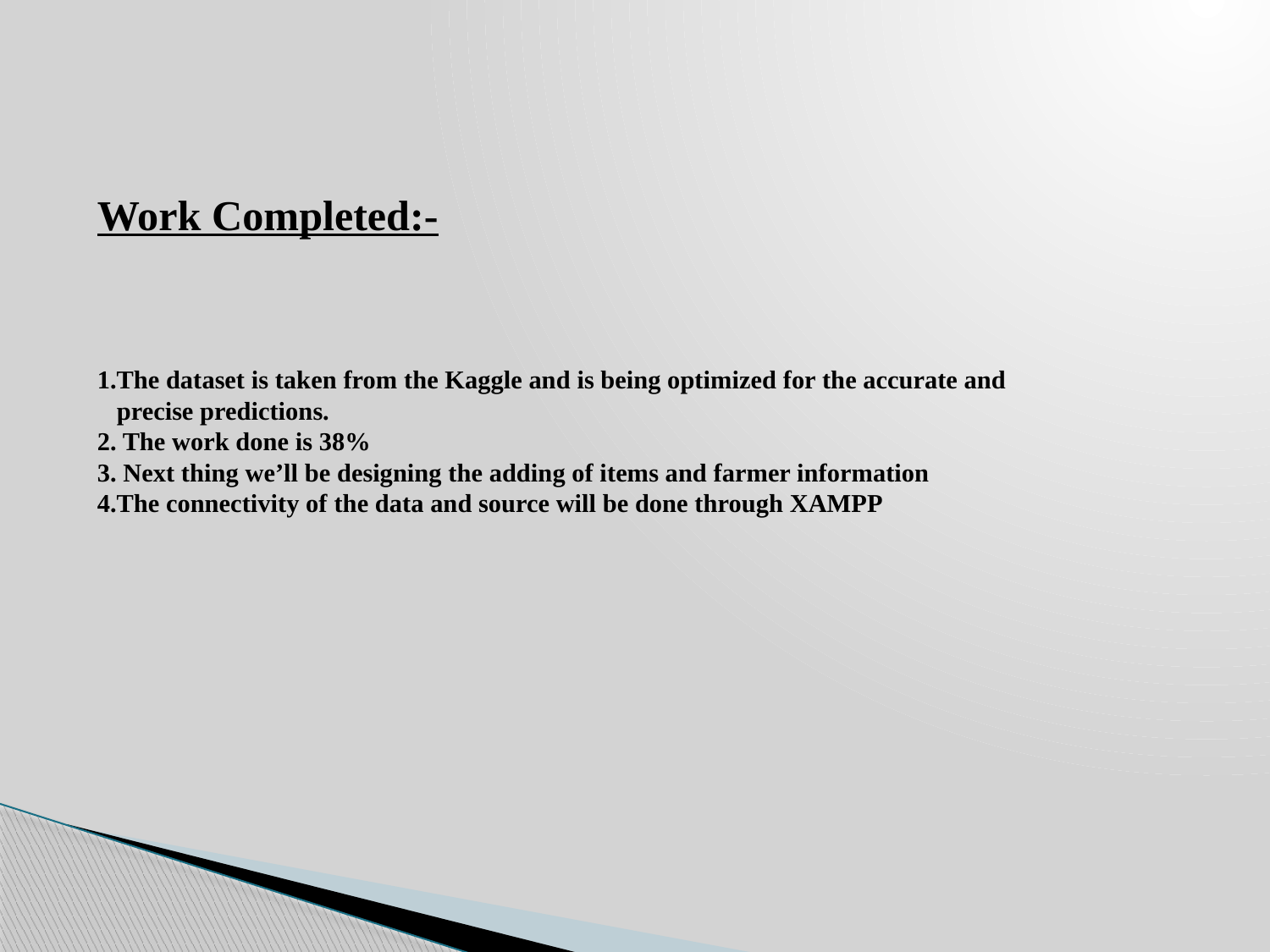

# Work Completed:- 1.The dataset is taken from the Kaggle and is being optimized for the accurate and precise predictions. 2. The work done is 38% 3. Next thing we’ll be designing the adding of items and farmer information 4.The connectivity of the data and source will be done through XAMPP